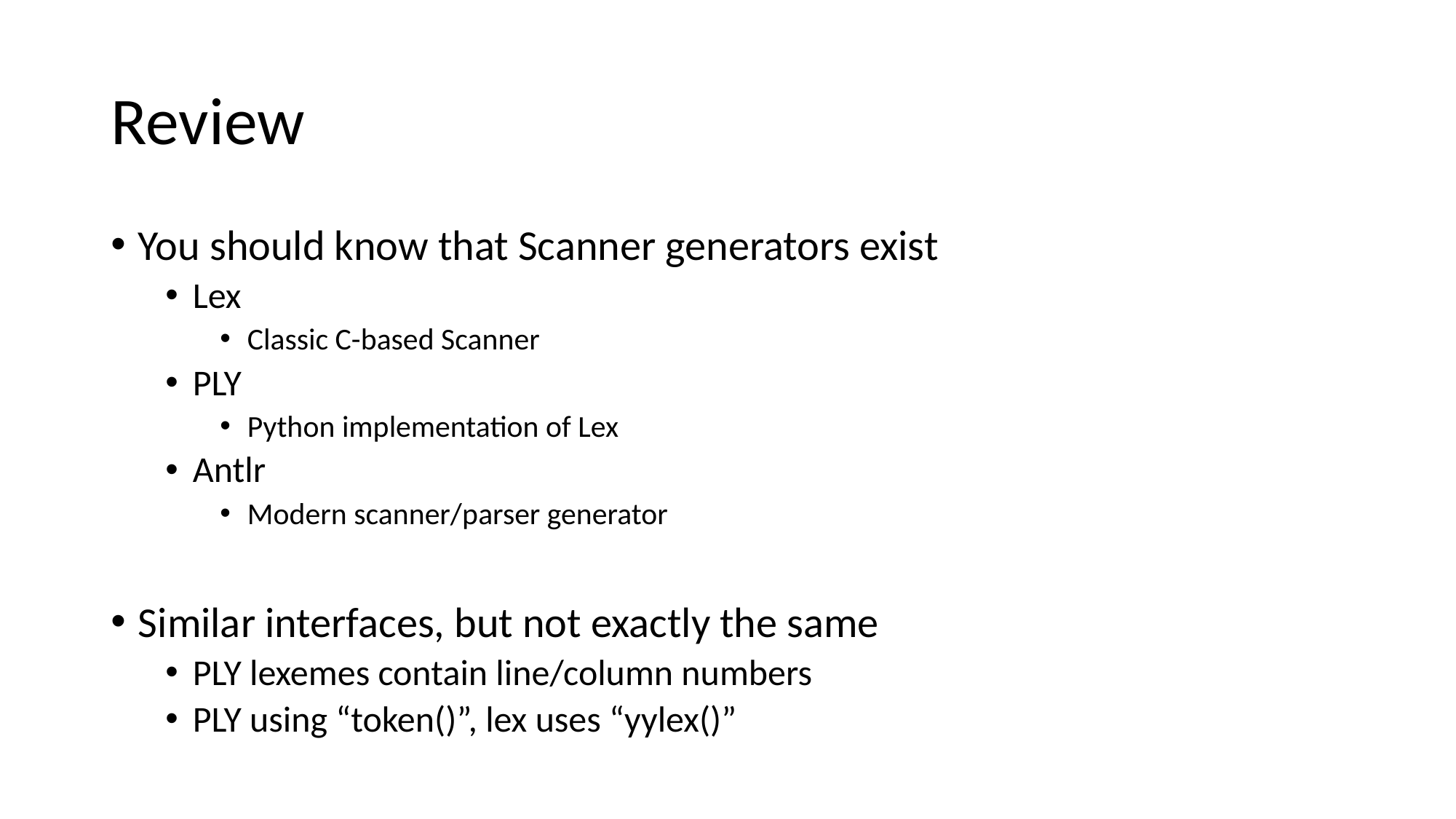

# Review
You should know that Scanner generators exist
Lex
Classic C-based Scanner
PLY
Python implementation of Lex
Antlr
Modern scanner/parser generator

Similar interfaces, but not exactly the same
PLY lexemes contain line/column numbers
PLY using “token()”, lex uses “yylex()”